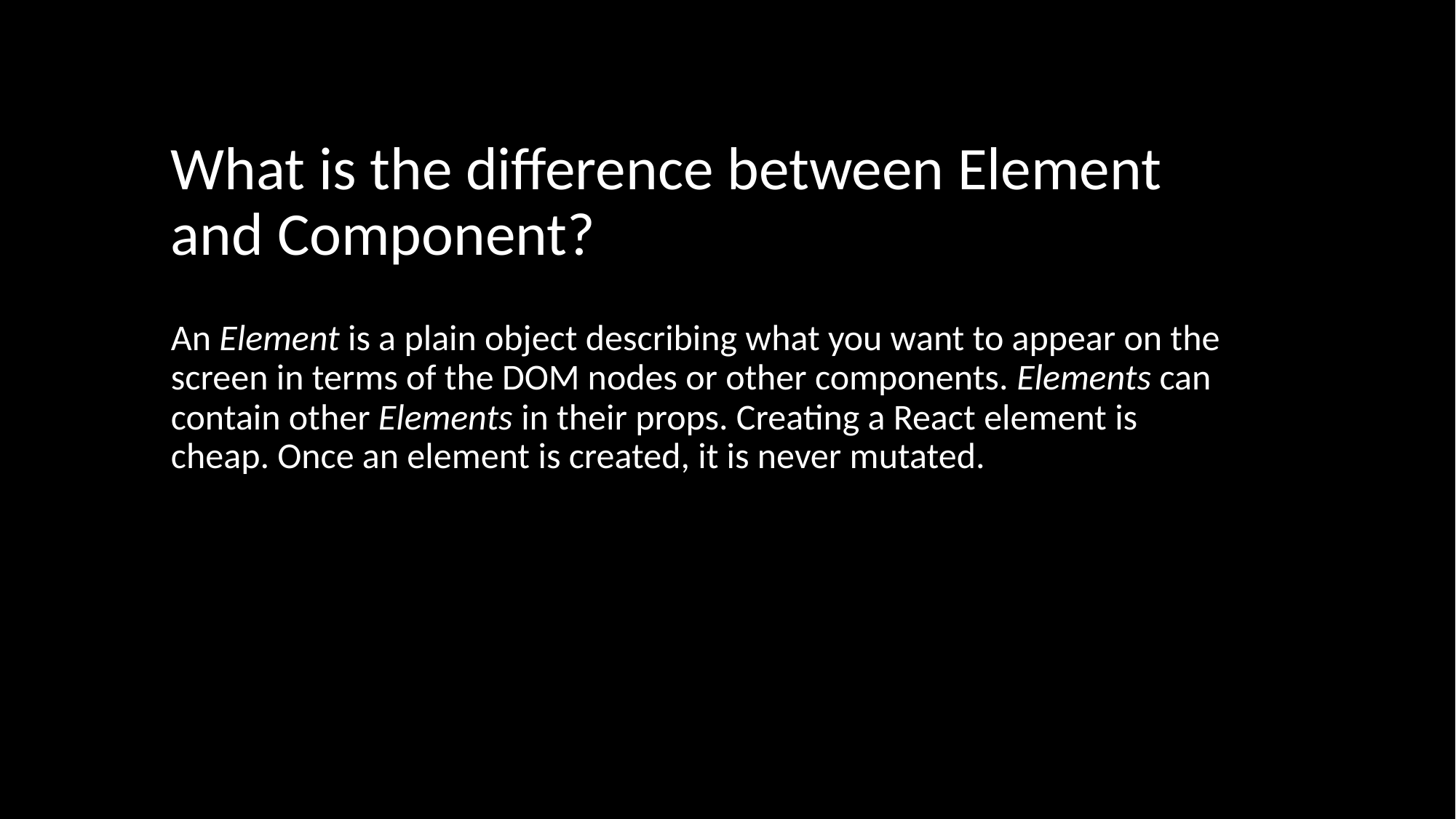

# What is the difference between Element and Component?
An Element is a plain object describing what you want to appear on the screen in terms of the DOM nodes or other components. Elements can contain other Elements in their props. Creating a React element is cheap. Once an element is created, it is never mutated.